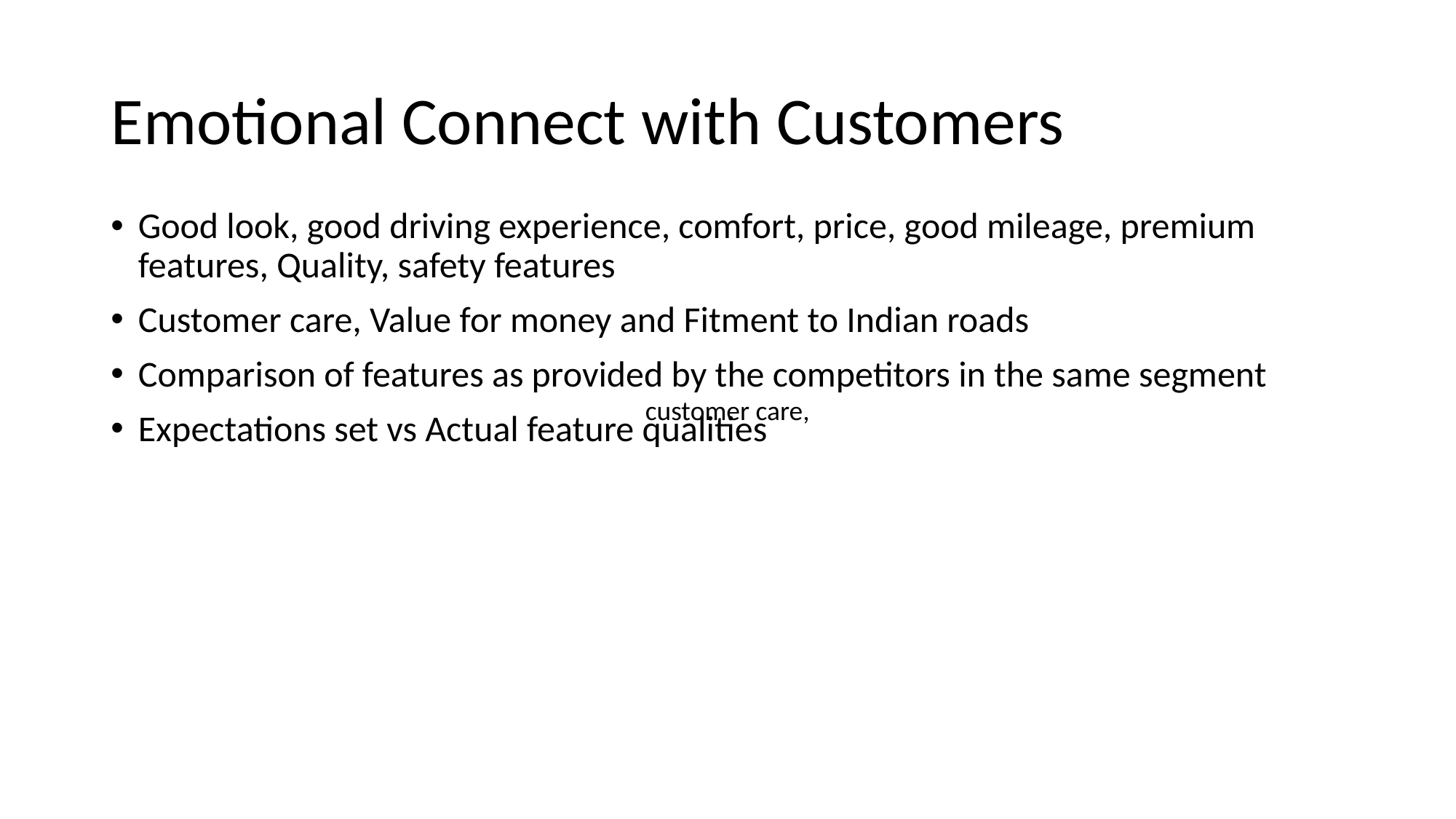

# Emotional Connect with Customers
Good look, good driving experience, comfort, price, good mileage, premium features, Quality, safety features
Customer care, Value for money and Fitment to Indian roads
Comparison of features as provided by the competitors in the same segment
Expectations set vs Actual feature qualities

customer care,